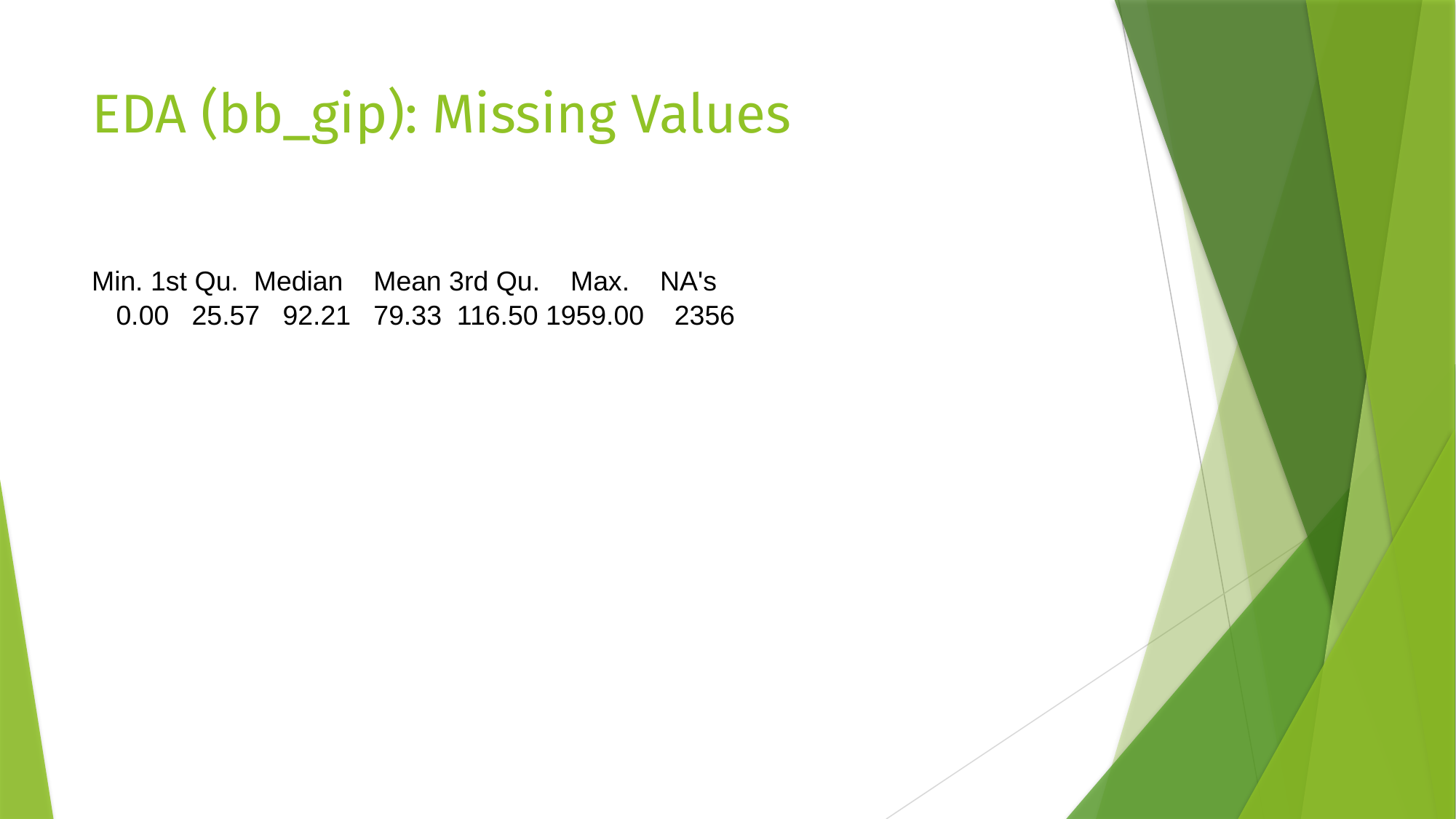

# EDA (bb_gip): Missing Values
Min. 1st Qu.  Median    Mean 3rd Qu.    Max.    NA's
   0.00   25.57   92.21   79.33  116.50 1959.00    2356